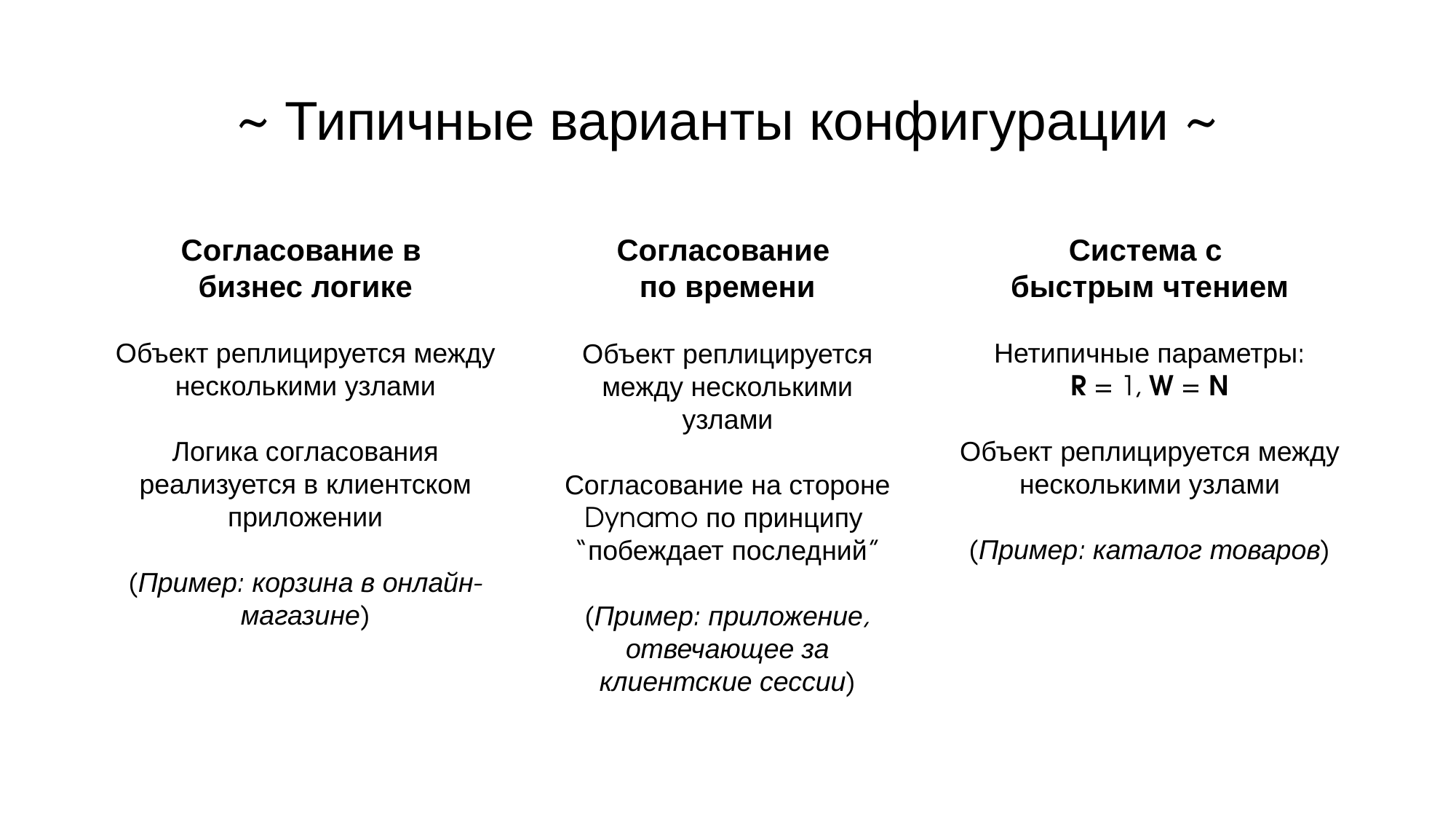

# ~ Типичные варианты конфигурации ~
Согласование в
бизнес логике

Объект реплицируется между несколькими узлами

Логика согласования реализуется в клиентском приложении

(Пример: корзина в онлайн-магазине)
Система с
быстрым чтением

Нетипичные параметры:
R = 1, W = N

Объект реплицируется между несколькими узлами

(Пример: каталог товаров)
Согласование
по времени

Объект реплицируется между несколькими узлами

Согласование на стороне Dynamo по принципу
“побеждает последний”

(Пример: приложение, отвечающее за клиентские сессии)